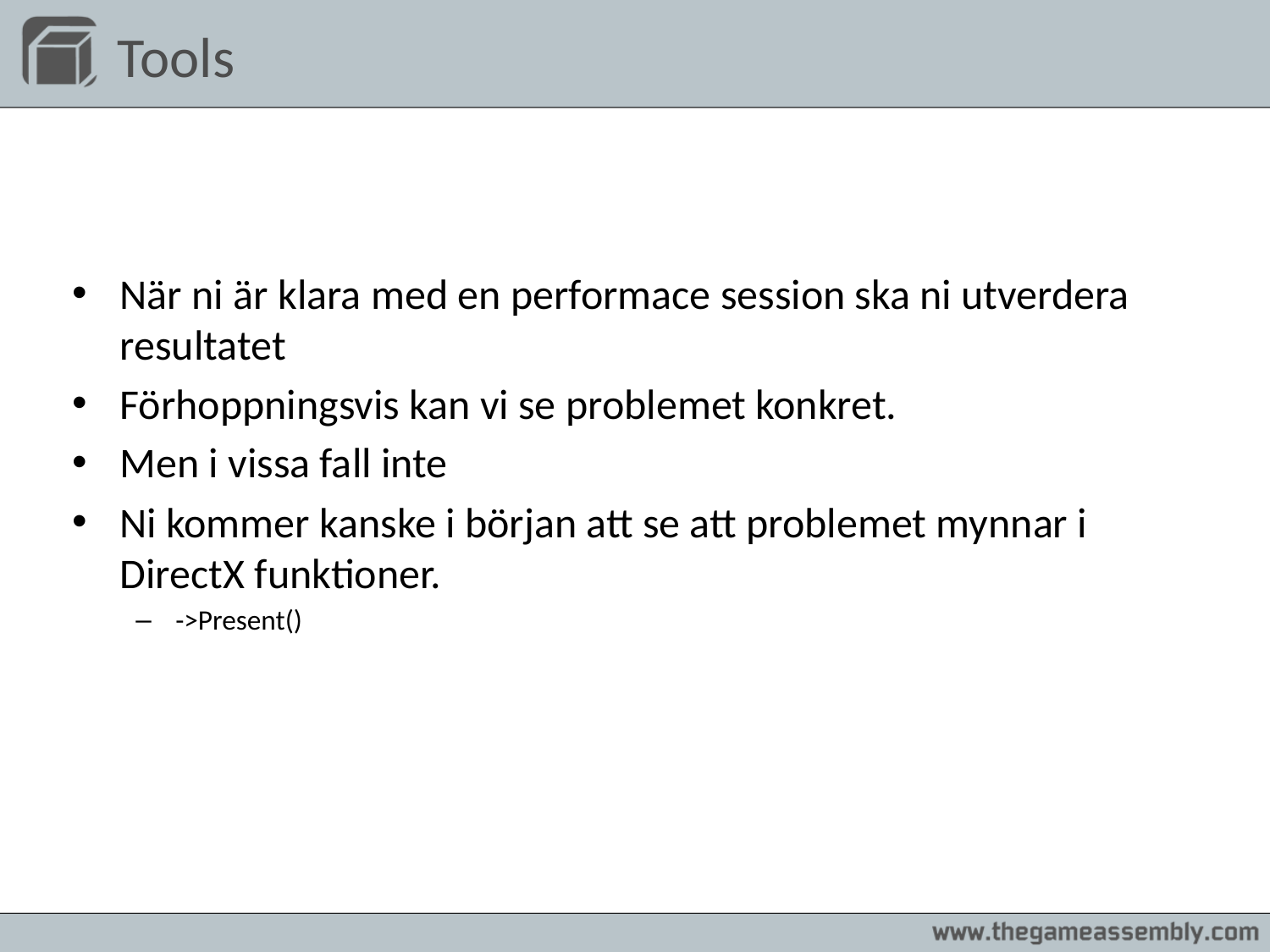

# Tools
När ni är klara med en performace session ska ni utverdera resultatet
Förhoppningsvis kan vi se problemet konkret.
Men i vissa fall inte
Ni kommer kanske i början att se att problemet mynnar i DirectX funktioner.
->Present()